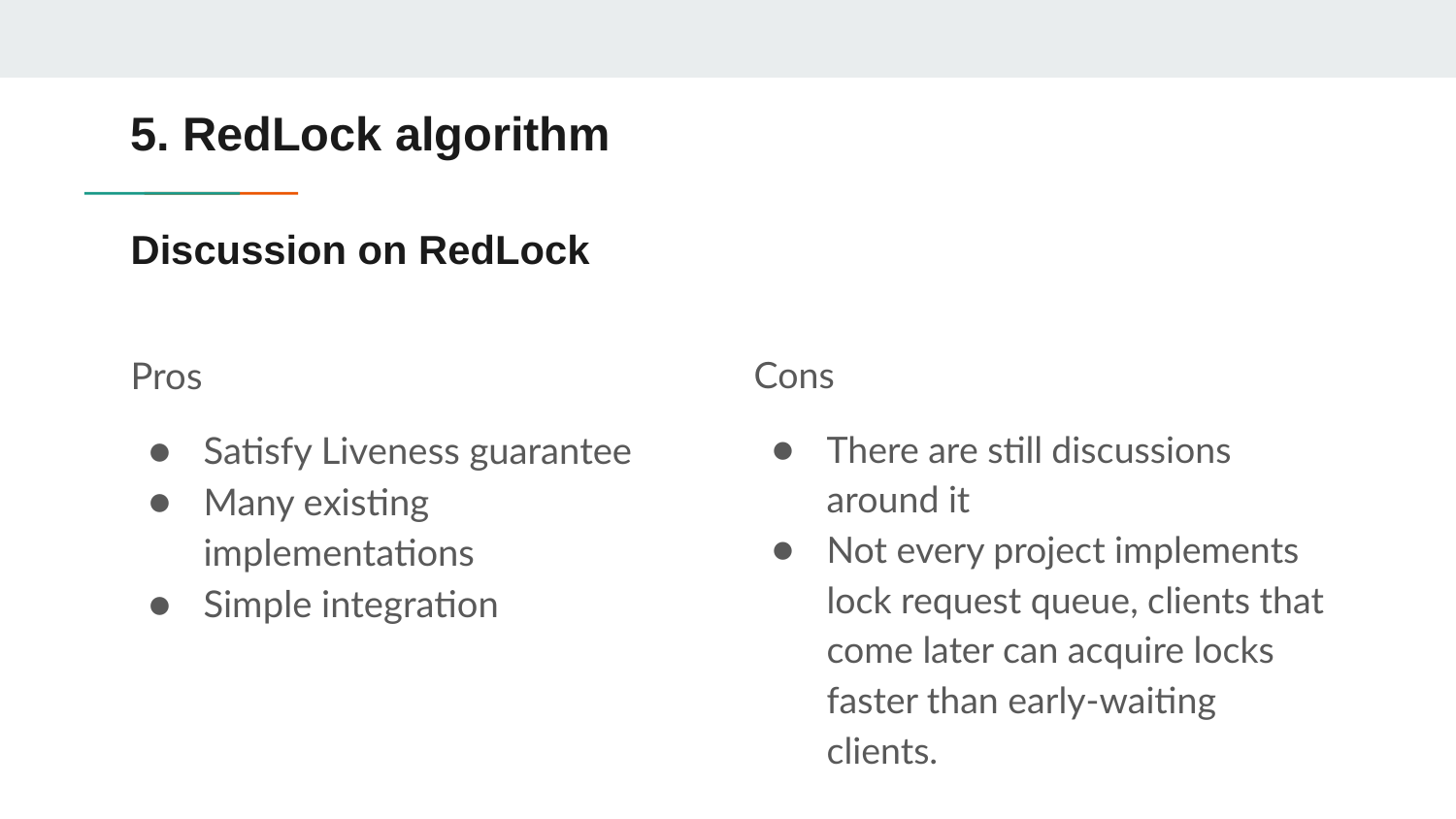

5. RedLock algorithm
# Discussion on RedLock
Pros
Satisfy Liveness guarantee
Many existing implementations
Simple integration
Cons
There are still discussions around it
Not every project implements lock request queue, clients that come later can acquire locks faster than early-waiting clients.